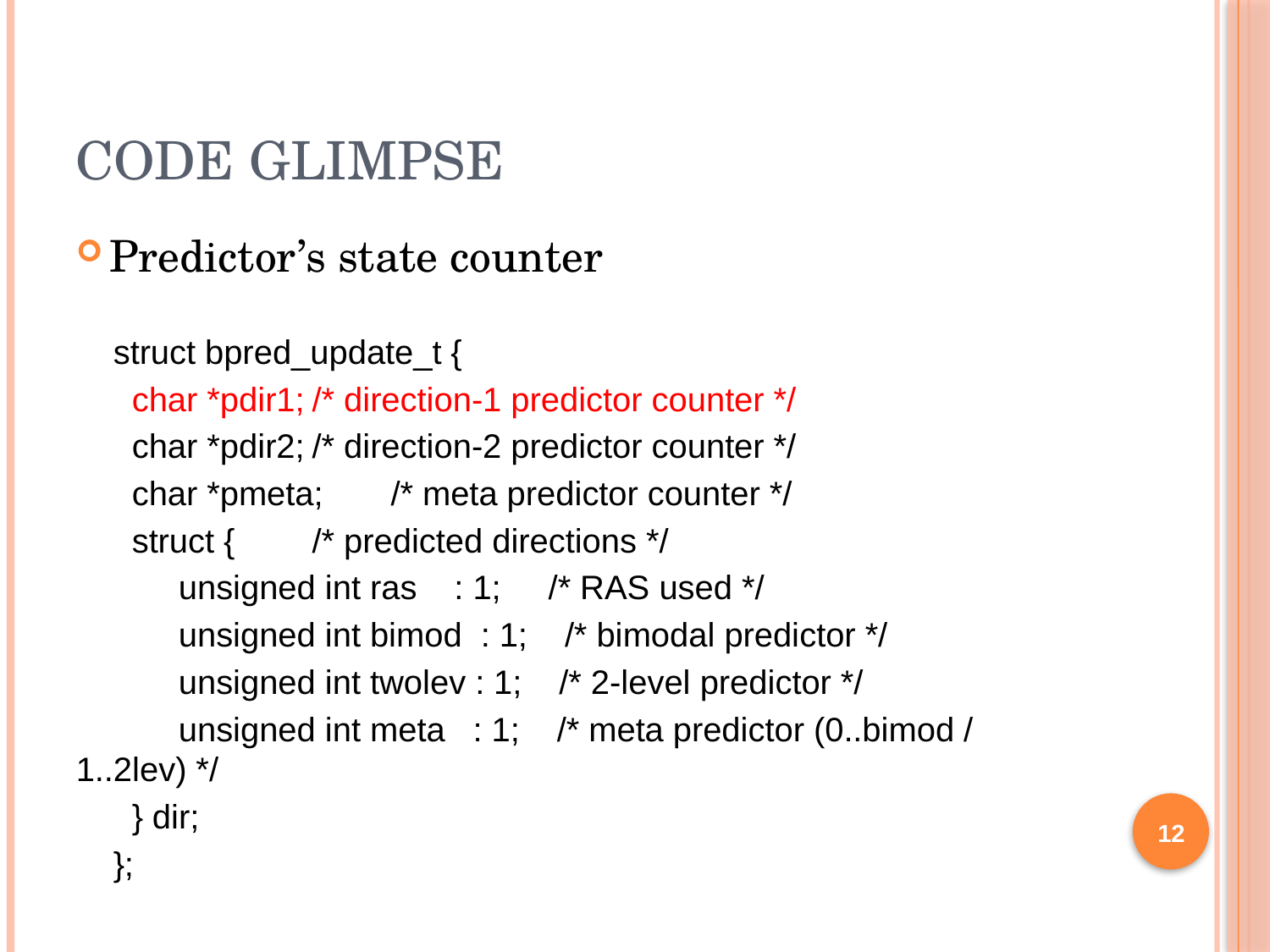

# Code Glimpse
Predictor’s state counter

    struct bpred_update_t {
      char *pdir1;		/* direction-1 predictor counter */
      char *pdir2;		/* direction-2 predictor counter */
      char *pmeta;		/* meta predictor counter */
      struct {		/* predicted directions */
           unsigned int ras    : 1;	/* RAS used */
           unsigned int bimod  : 1;    /* bimodal predictor */
           unsigned int twolev : 1;    /* 2-level predictor */
           unsigned int meta   : 1;    /* meta predictor (0..bimod / 1..2lev) */
      } dir;
    };

12